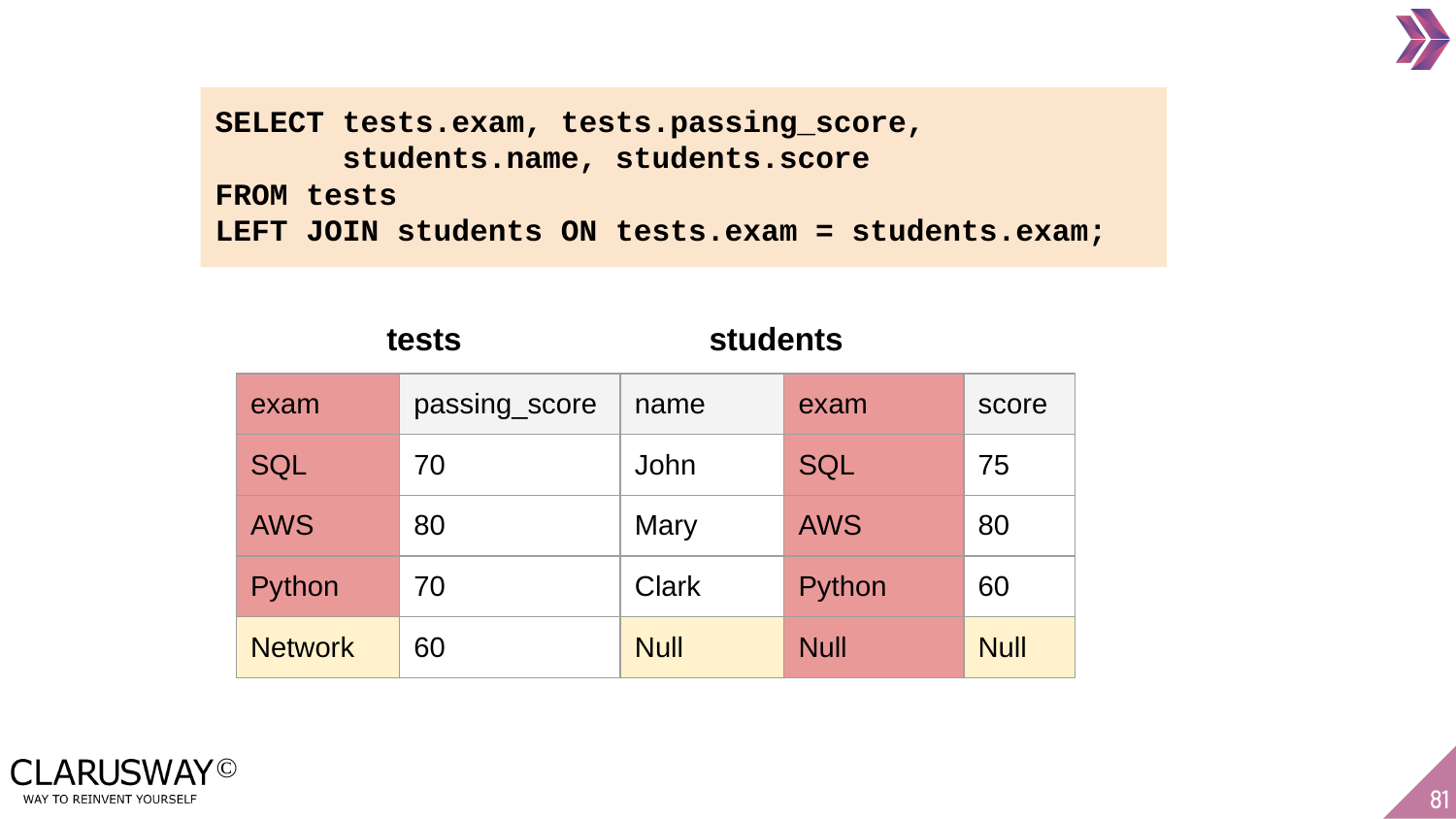

SELECT tests.exam, tests.passing_score,
       students.name, students.score
FROM tests
LEFT JOIN students ON tests.exam = students.exam;

tests
students
| exam | passing\_score |
| --- | --- |
| SQL | 70 |
| AWS | 80 |
| Python | 70 |
| Network | 60 |
| name | exam | score |
| --- | --- | --- |
| John | SQL | 75 |
| Mary | AWS | 80 |
| Clark | Python | 60 |
| Null | Null | Null |
81